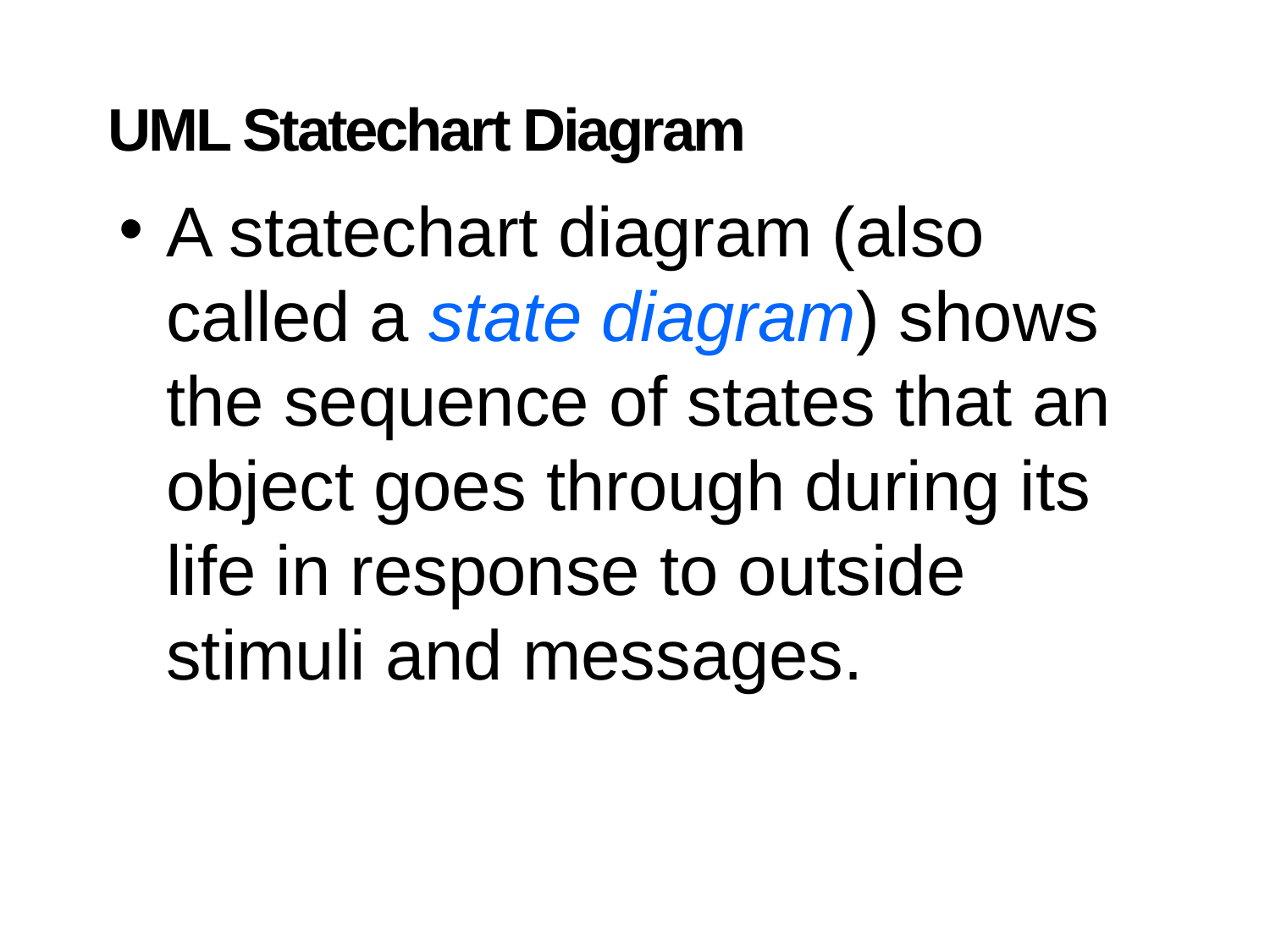

# UML Statechart Diagram
A statechart diagram (also called a state diagram) shows the sequence of states that an object goes through during its life in response to outside stimuli and messages.